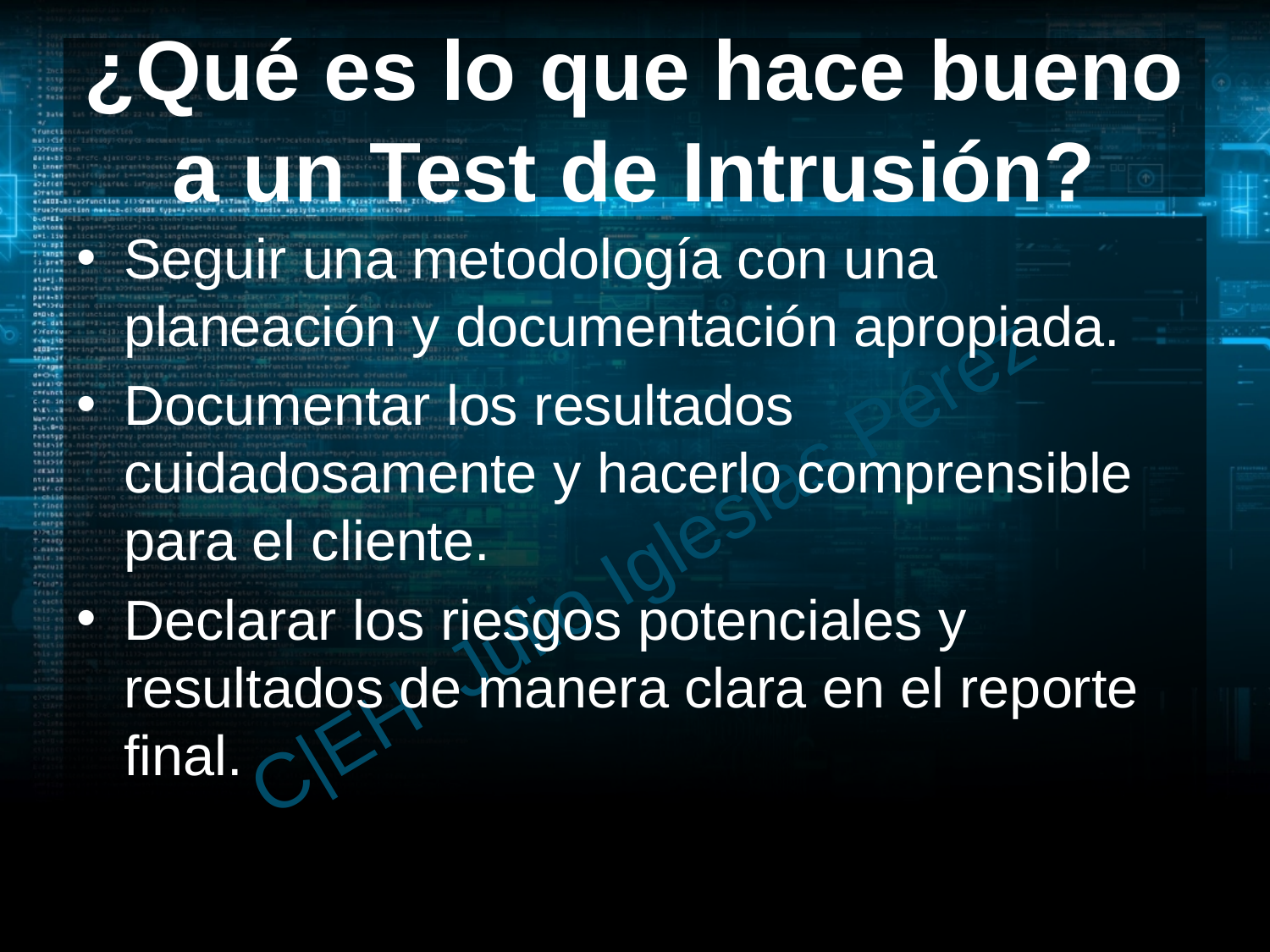

# ¿Qué es lo que hace bueno a un Test de Intrusión?
Seguir una metodología con una planeación y documentación apropiada.
Documentar los resultados cuidadosamente y hacerlo comprensible para el cliente.
Declarar los riesgos potenciales y resultados de manera clara en el reporte final.
C|EH  Julio Iglesias Pérez